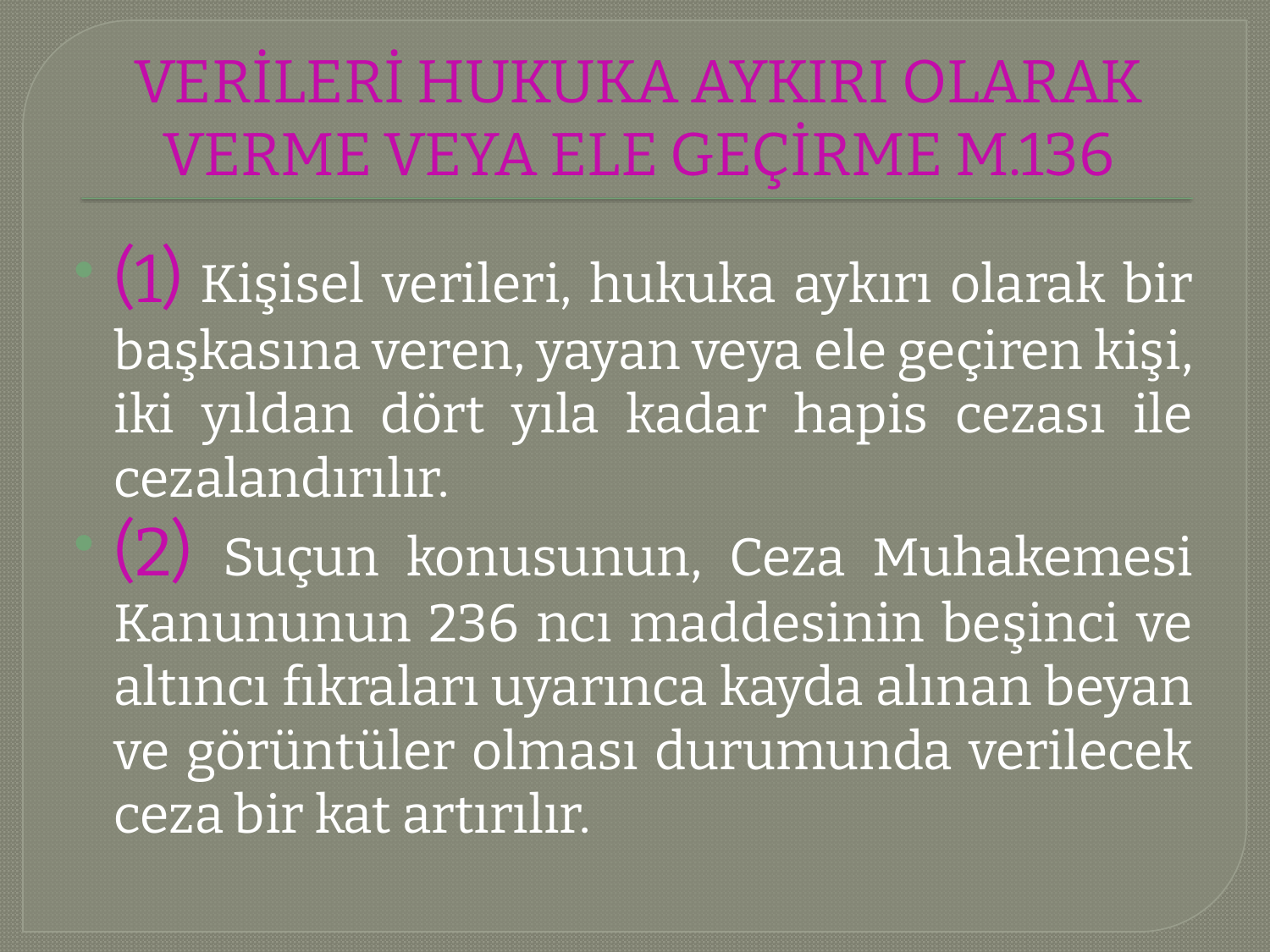

# VERİLERİ HUKUKA AYKIRI OLARAK VERME VEYA ELE GEÇİRME M.136
(1) Kişisel verileri, hukuka aykırı olarak bir başkasına veren, yayan veya ele geçiren kişi, iki yıldan dört yıla kadar hapis cezası ile cezalandırılır.
(2) Suçun konusunun, Ceza Muhakemesi Kanununun 236 ncı maddesinin beşinci ve altıncı fıkraları uyarınca kayda alınan beyan ve görüntüler olması durumunda verilecek ceza bir kat artırılır.